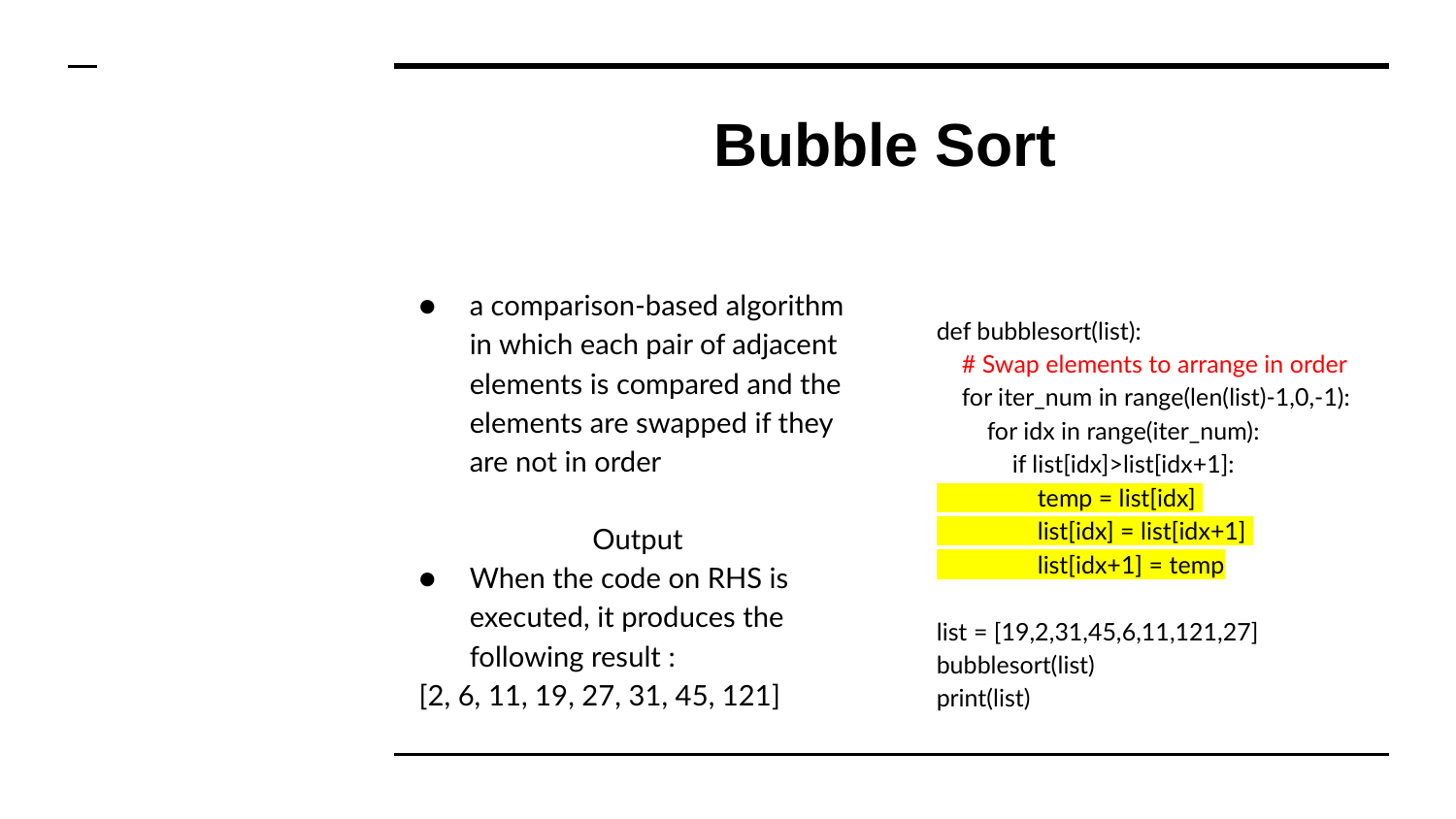

# Bubble Sort

a comparison-based algorithm in which each pair of adjacent elements is compared and the elements are swapped if they are not in order

Output
When the code on RHS is executed, it produces the following result :
[2, 6, 11, 19, 27, 31, 45, 121]

def bubblesort(list):
    # Swap elements to arrange in order
    for iter_num in range(len(list)-1,0,-1):
        for idx in range(iter_num):
            if list[idx]>list[idx+1]:
                temp = list[idx]
                list[idx] = list[idx+1]
                list[idx+1] = temp

list = [19,2,31,45,6,11,121,27]
bubblesort(list)
print(list)